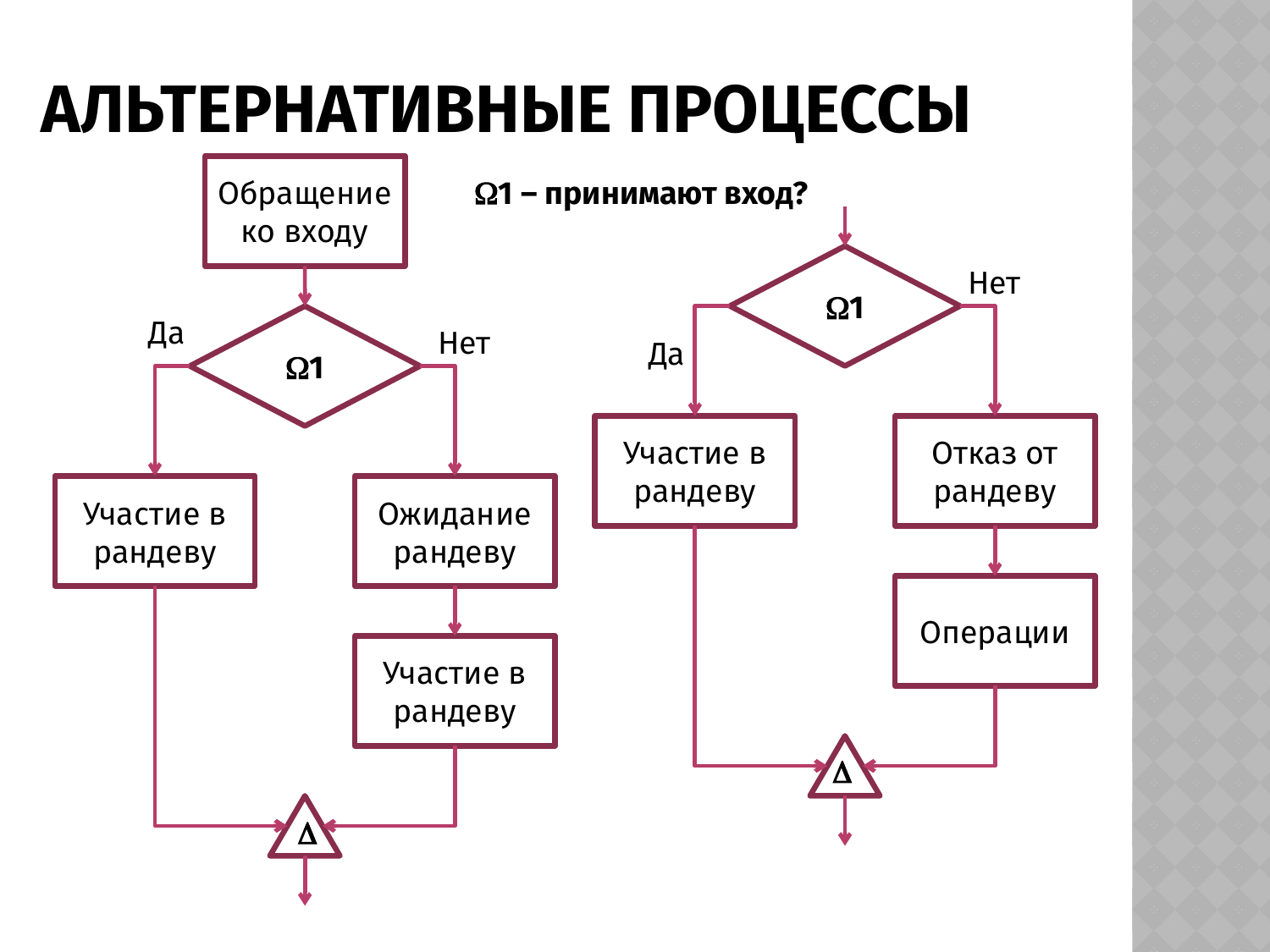

# Альтернативные процессы
Обращение ко входу
Ω1 – принимают вход?
Ω1
Нет
Да
Ω1
Нет
Да
Участие в рандеву
Отказ от рандеву
Участие в рандеву
Ожидание рандеву
Операции
Участие в рандеву

Δ

Δ